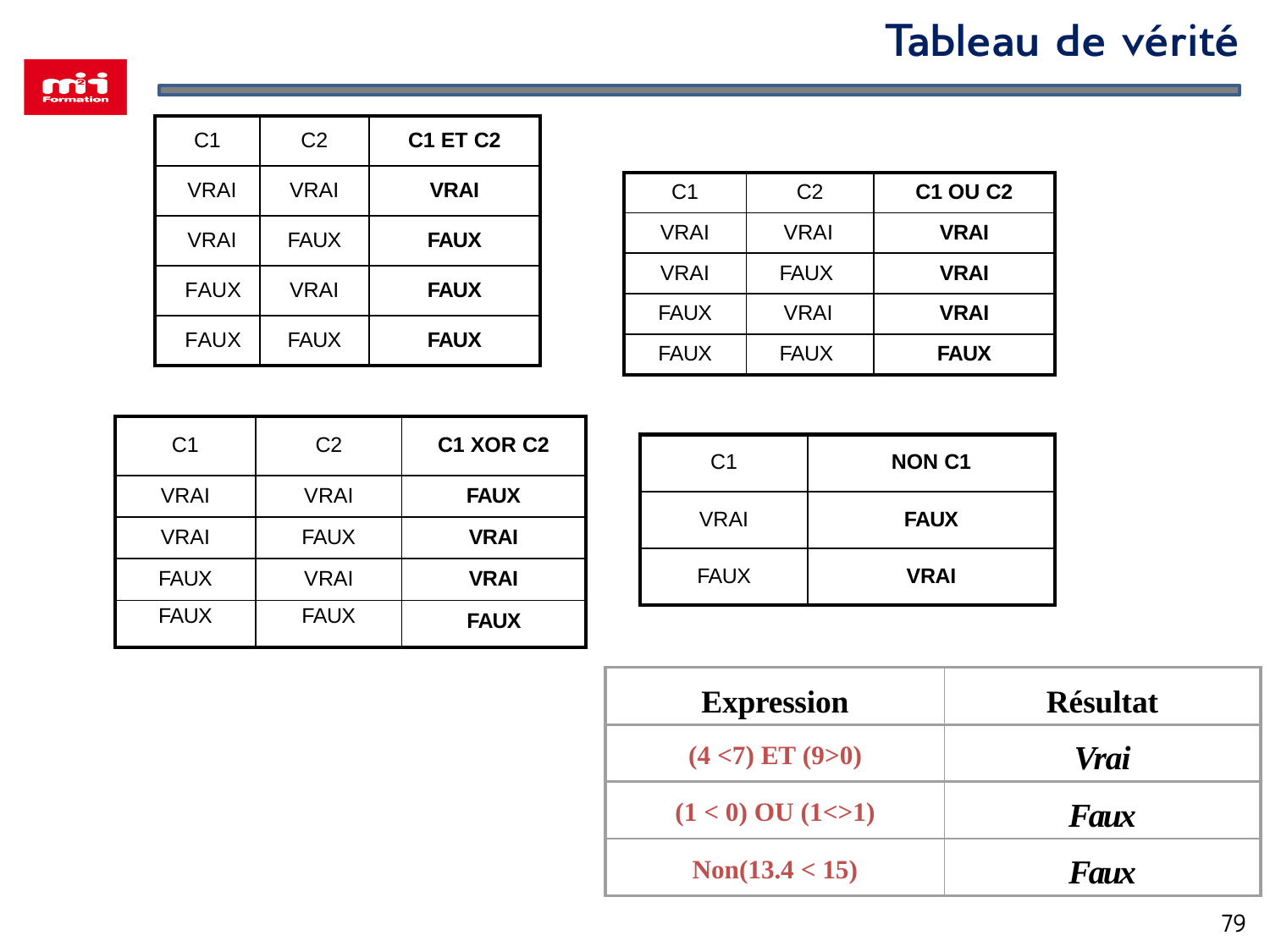

# Tableau de vérité
| C1 | C2 | C1 ET C2 |
| --- | --- | --- |
| VRAI | VRAI | VRAI |
| VRAI | FAUX | FAUX |
| FAUX | VRAI | FAUX |
| FAUX | FAUX | FAUX |
| C1 | C2 | C1 OU C2 |
| --- | --- | --- |
| VRAI | VRAI | VRAI |
| VRAI | FAUX | VRAI |
| FAUX | VRAI | VRAI |
| FAUX | FAUX | FAUX |
| C1 | C2 | C1 XOR C2 |
| --- | --- | --- |
| VRAI | VRAI | FAUX |
| VRAI | FAUX | VRAI |
| FAUX | VRAI | VRAI |
| FAUX | FAUX | FAUX |
| C1 | NON C1 |
| --- | --- |
| VRAI | FAUX |
| FAUX | VRAI |
| Expression | Résultat |
| --- | --- |
| (4 <7) ET (9>0) | Vrai |
| (1 < 0) OU (1<>1) | Faux |
| Non(13.4 < 15) | Faux |
79